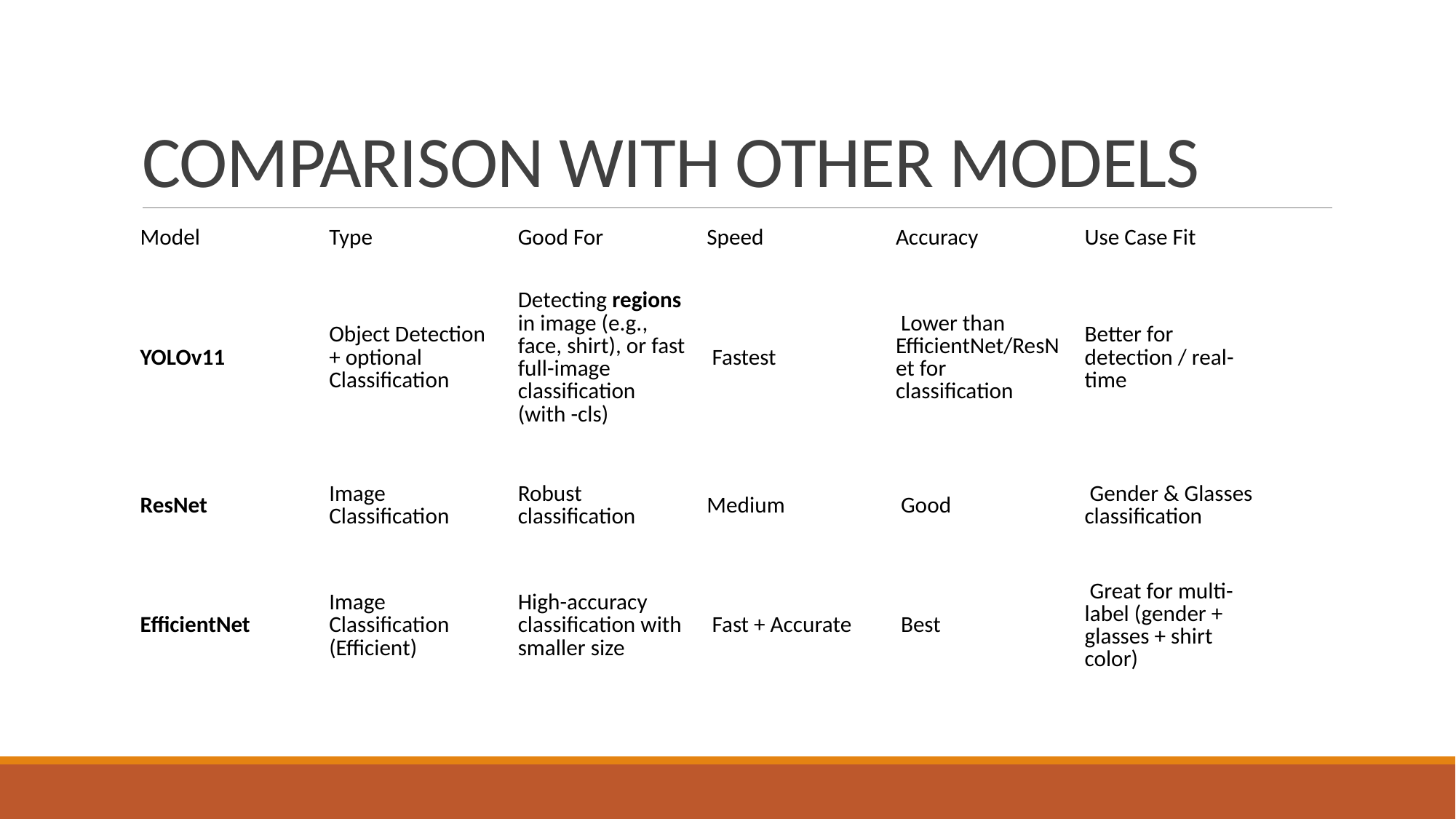

# COMPARISON WITH OTHER MODELS
| Model | Type | Good For | Speed | Accuracy | Use Case Fit |
| --- | --- | --- | --- | --- | --- |
| YOLOv11 | Object Detection + optional Classification | Detecting regions in image (e.g., face, shirt), or fast full-image classification (with -cls) | Fastest | Lower than EfficientNet/ResNet for classification | Better for detection / real-time |
| ResNet | Image Classification | Robust classification | Medium | Good | Gender & Glasses classification |
| EfficientNet | Image Classification (Efficient) | High-accuracy classification with smaller size | Fast + Accurate | Best | Great for multi-label (gender + glasses + shirt color) |